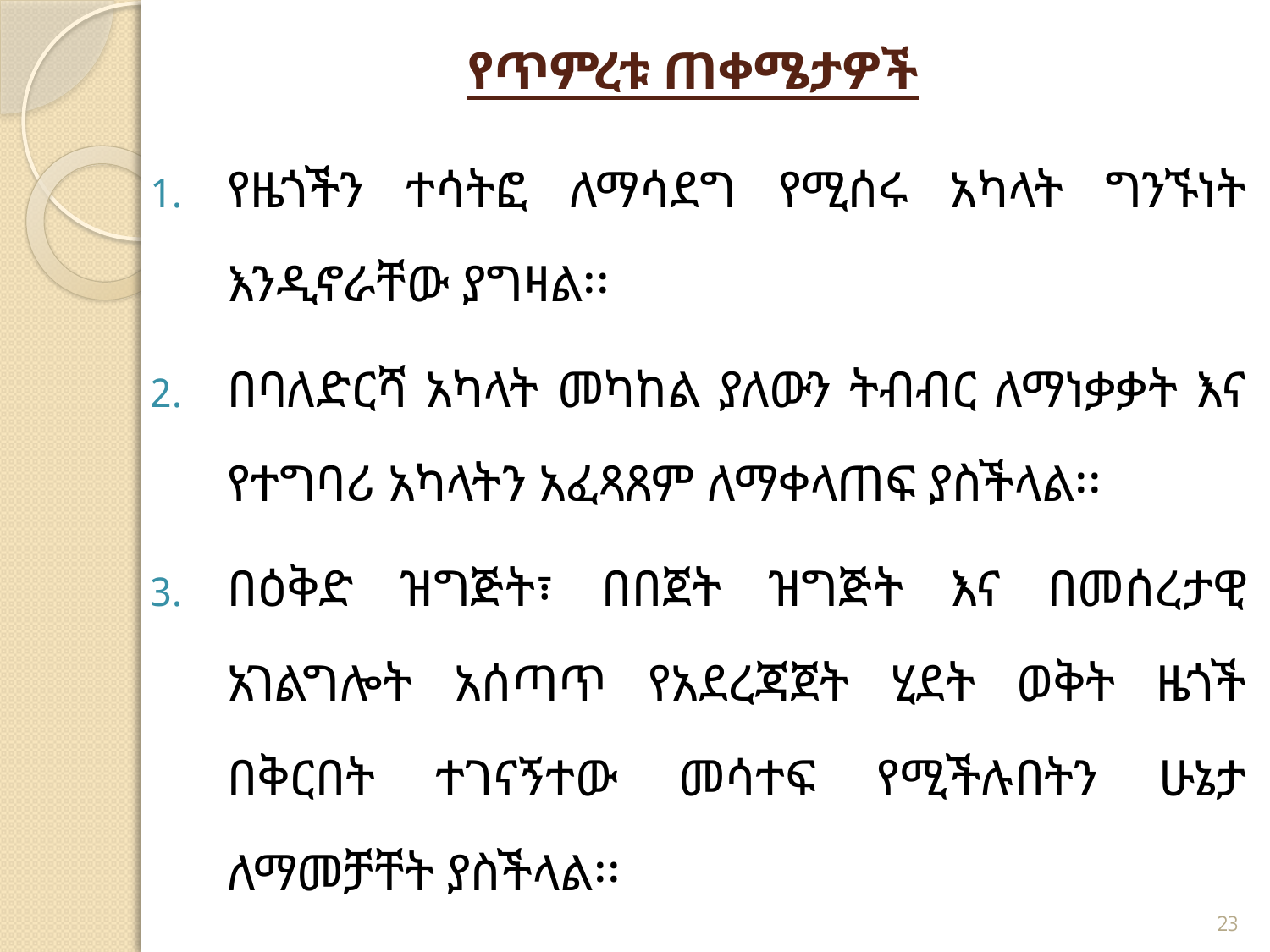

# የጥምረቱ ጠቀሜታዎች
የዜጎችን ተሳትፎ ለማሳደግ የሚሰሩ አካላት ግንኙነት እንዲኖራቸው ያግዛል፡፡
በባለድርሻ አካላት መካከል ያለውን ትብብር ለማነቃቃት እና የተግባሪ አካላትን አፈጻጸም ለማቀላጠፍ ያስችላል፡፡
በዕቅድ ዝግጅት፣ በበጀት ዝግጅት እና በመሰረታዊ አገልግሎት አሰጣጥ የአደረጃጀት ሂደት ወቅት ዜጎች በቅርበት ተገናኝተው መሳተፍ የሚችሉበትን ሁኔታ ለማመቻቸት ያስችላል፡፡
23